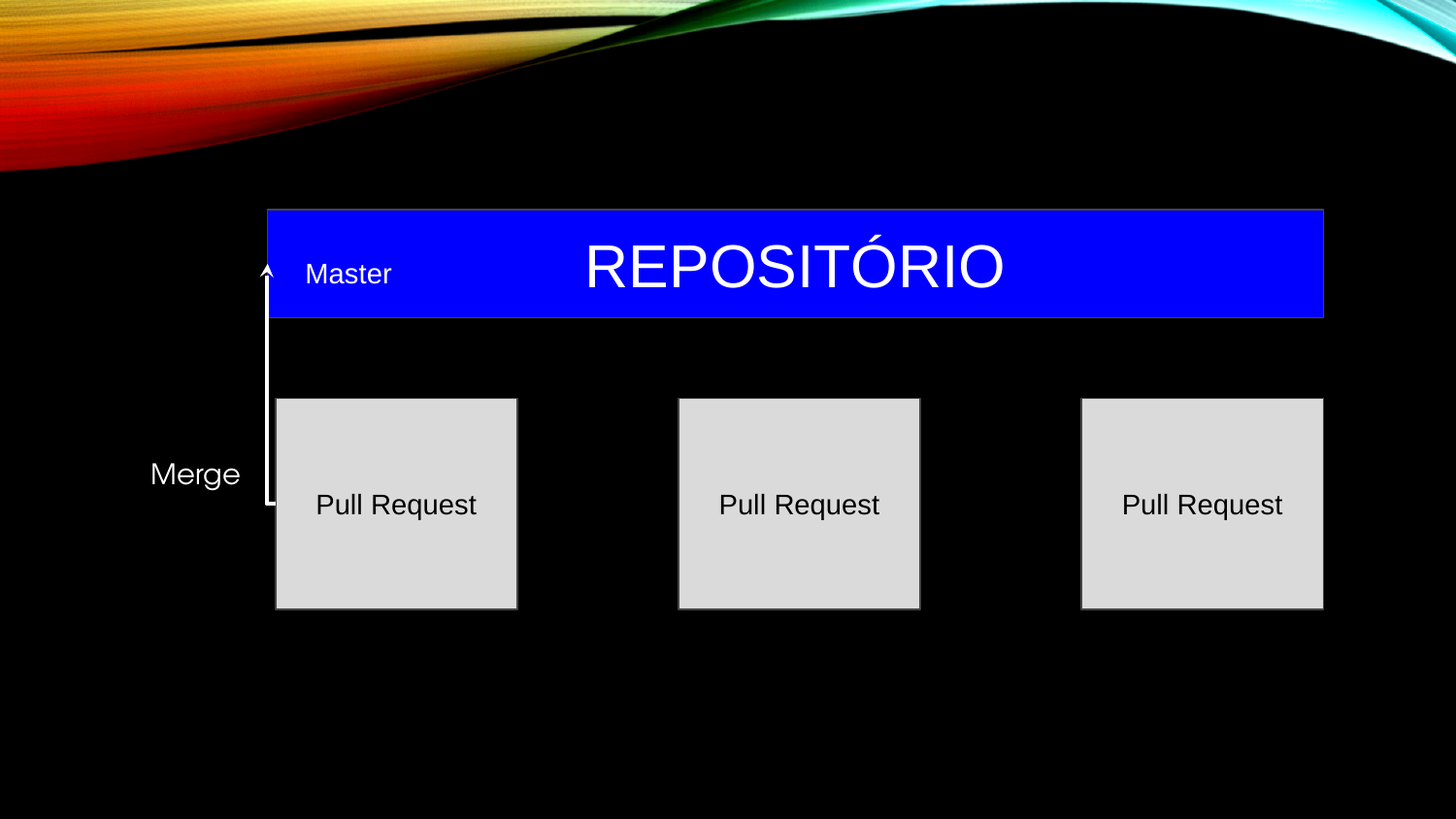

REPOSITÓRIO
Master
Pull Request
Pull Request
Pull Request
Merge